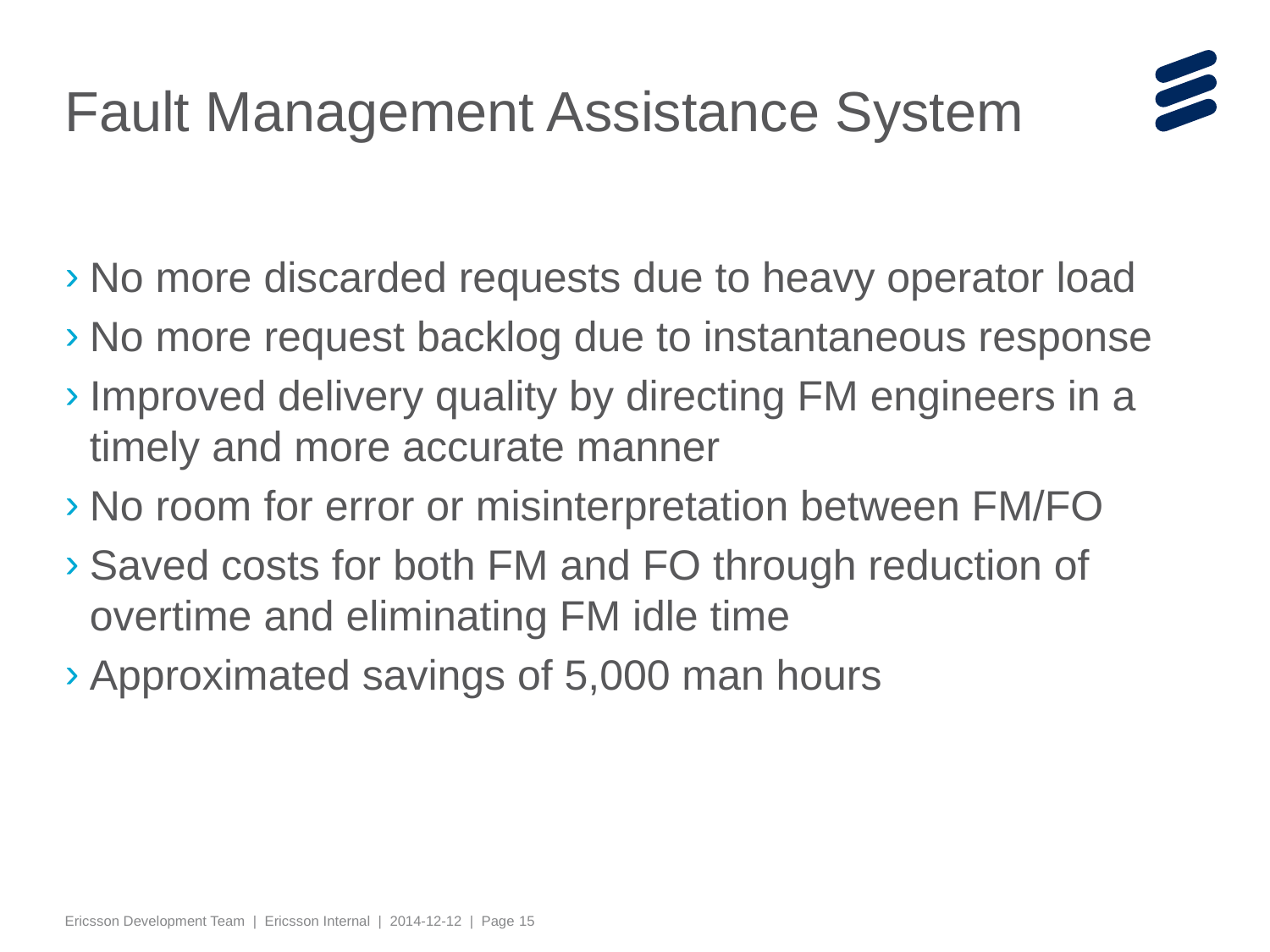

# Fault Management Assistance System
No more discarded requests due to heavy operator load
No more request backlog due to instantaneous response
Improved delivery quality by directing FM engineers in a timely and more accurate manner
No room for error or misinterpretation between FM/FO
Saved costs for both FM and FO through reduction of overtime and eliminating FM idle time
Approximated savings of 5,000 man hours